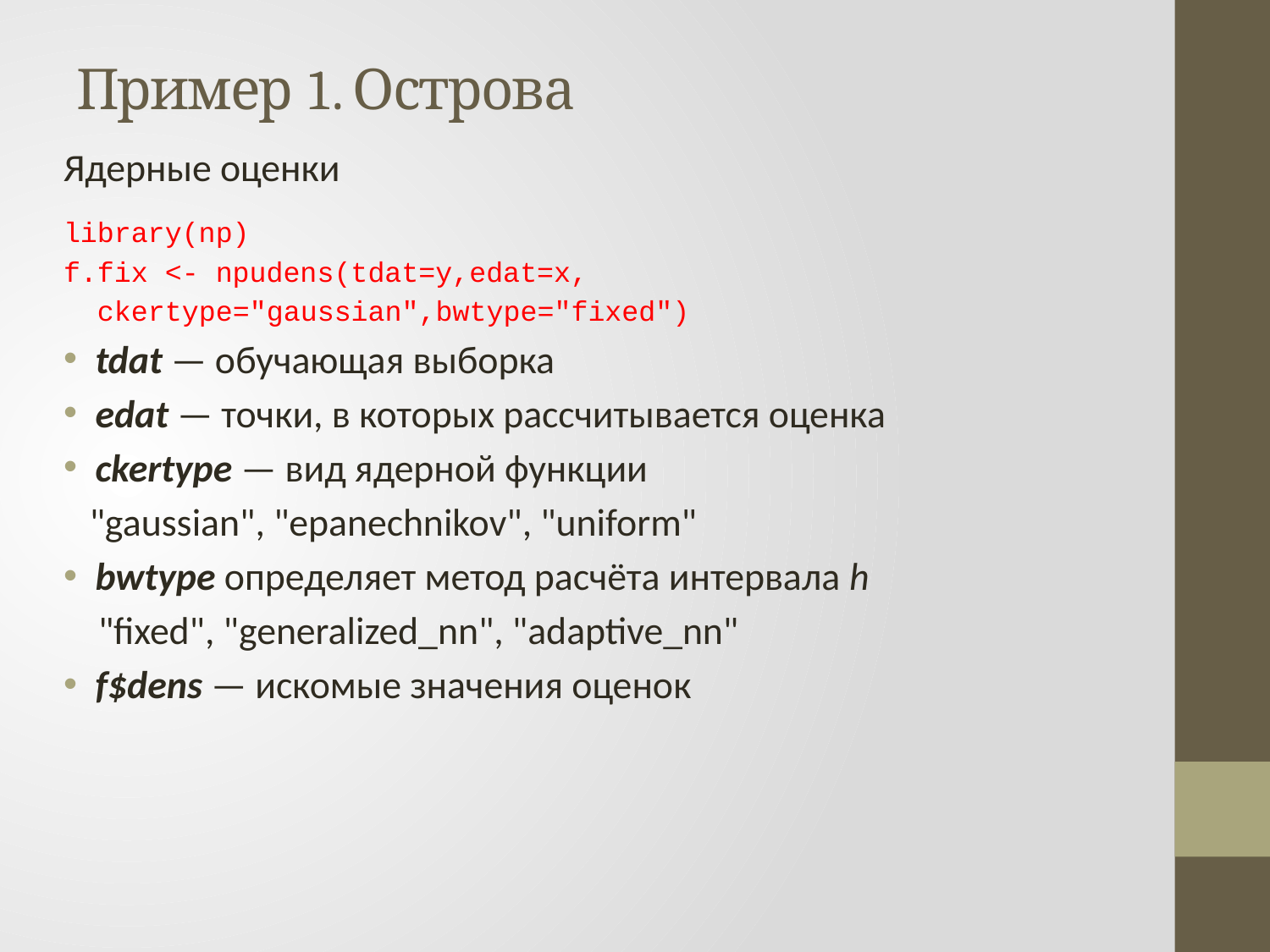

# Пример 1. Острова
Ядерные оценки

library(np)
f.fix <- npudens(tdat=y,edat=x,
  ckertype="gaussian",bwtype="fixed")
tdat — обучающая выборка
edat — точки, в которых рассчитывается оценка
ckertype — вид ядерной функции
   "gaussian", "epanechnikov", "uniform"
bwtype определяет метод расчёта интервала h
    "fixed", "generalized_nn", "adaptive_nn"
f$dens — искомые значения оценок